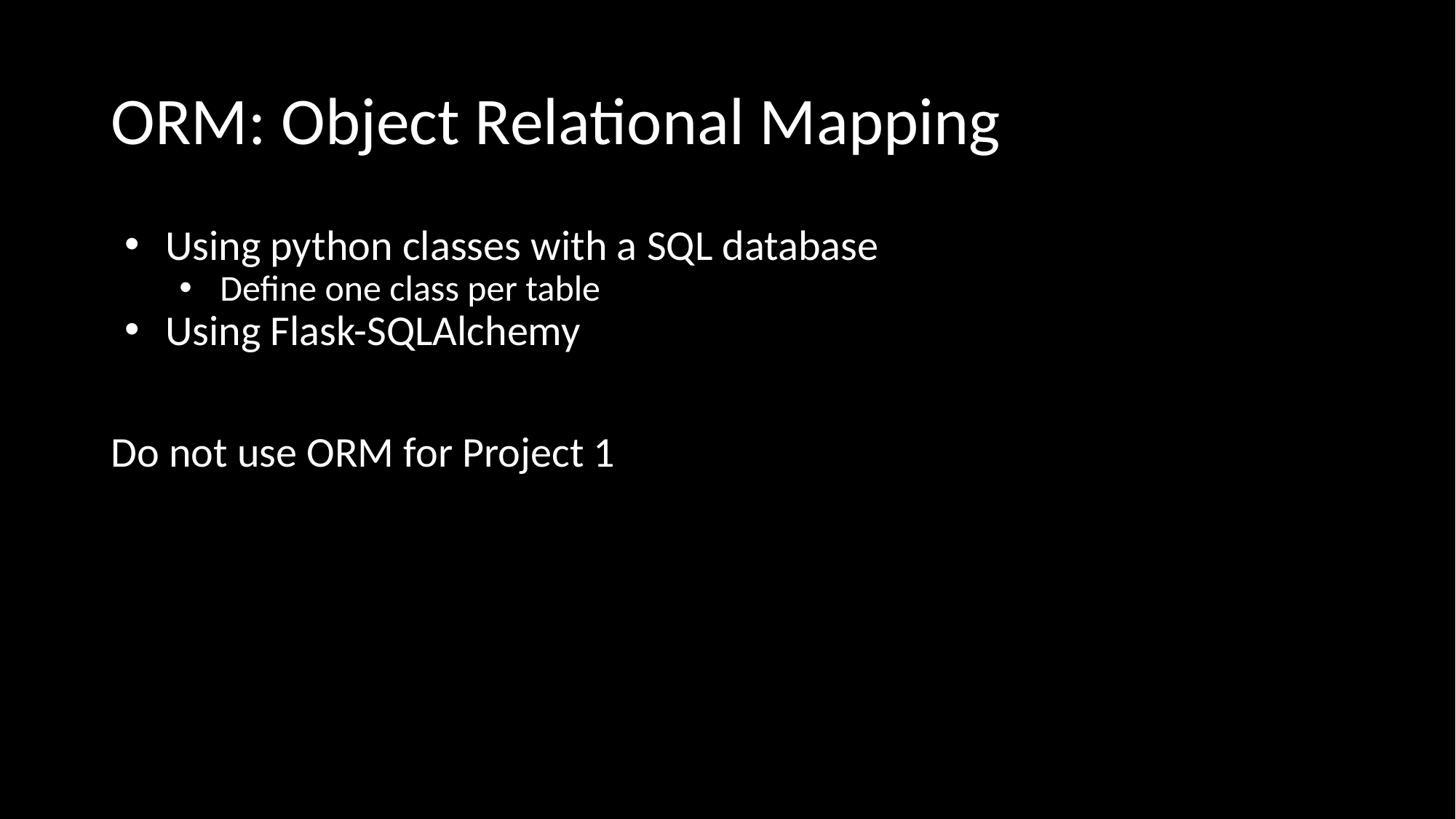

# ORM: Object Relational Mapping
Using python classes with a SQL database
Define one class per table
Using Flask-SQLAlchemy

Do not use ORM for Project 1